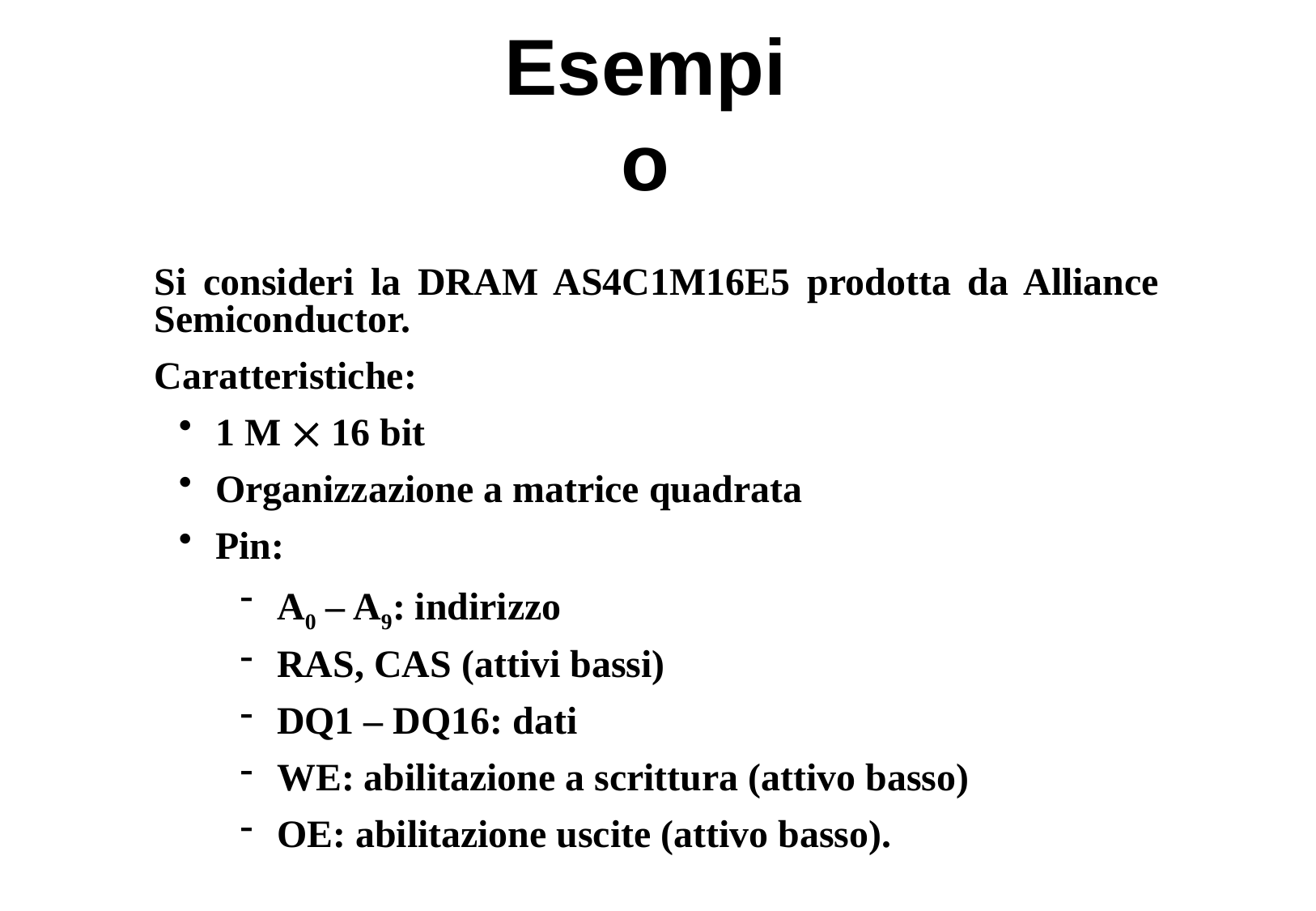

# Esempio
Si consideri la DRAM AS4C1M16E5 prodotta da Alliance Semiconductor.
Caratteristiche:
1 M × 16 bit
Organizzazione a matrice quadrata
Pin:
A0 – A9: indirizzo
RAS, CAS (attivi bassi)
DQ1 – DQ16: dati
WE: abilitazione a scrittura (attivo basso)
OE: abilitazione uscite (attivo basso).